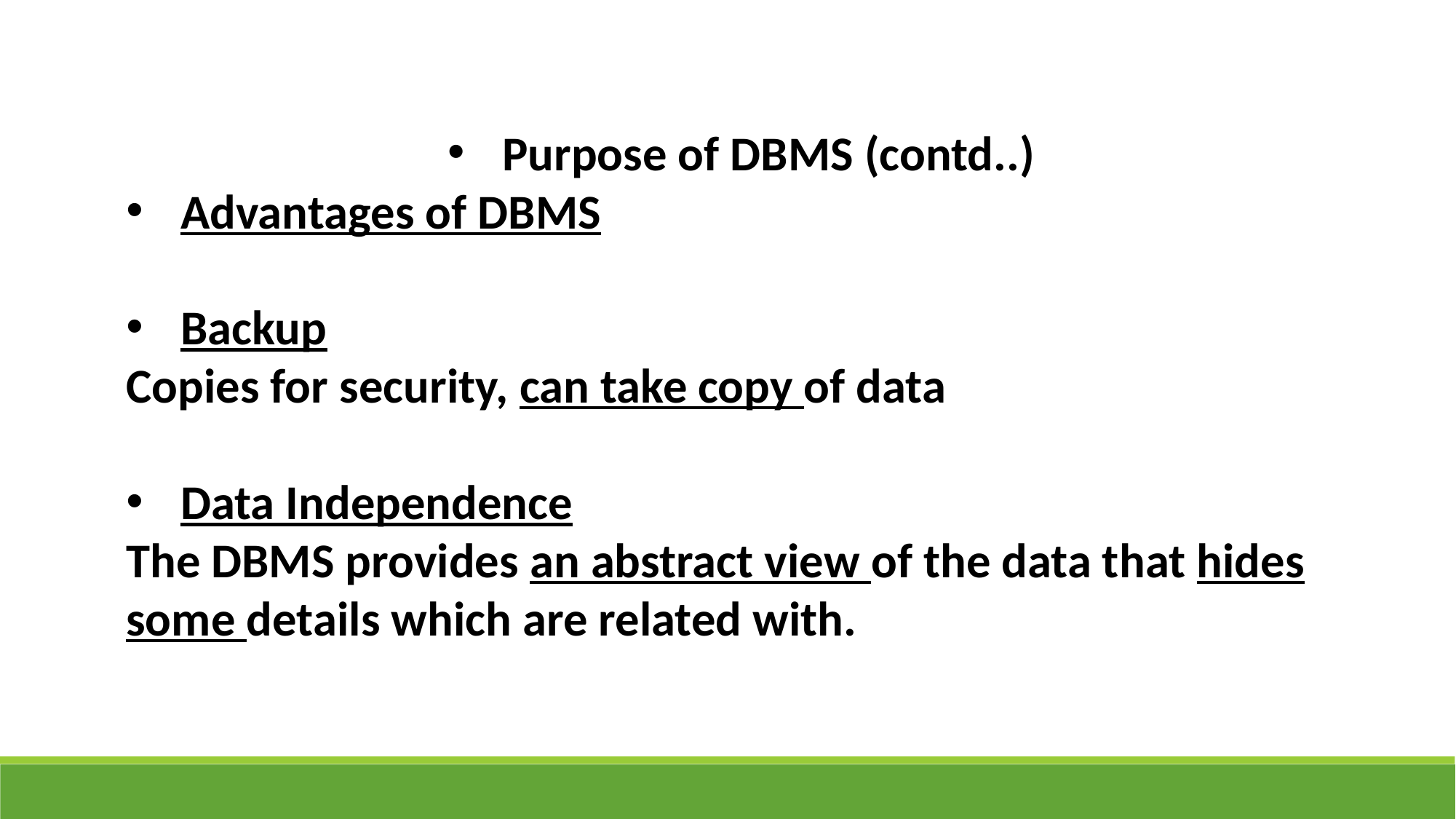

Purpose of DBMS (contd..)
Advantages of DBMS

Backup
Copies for security, can take copy of data

Data Independence
The DBMS provides an abstract view of the data that hides some details which are related with.